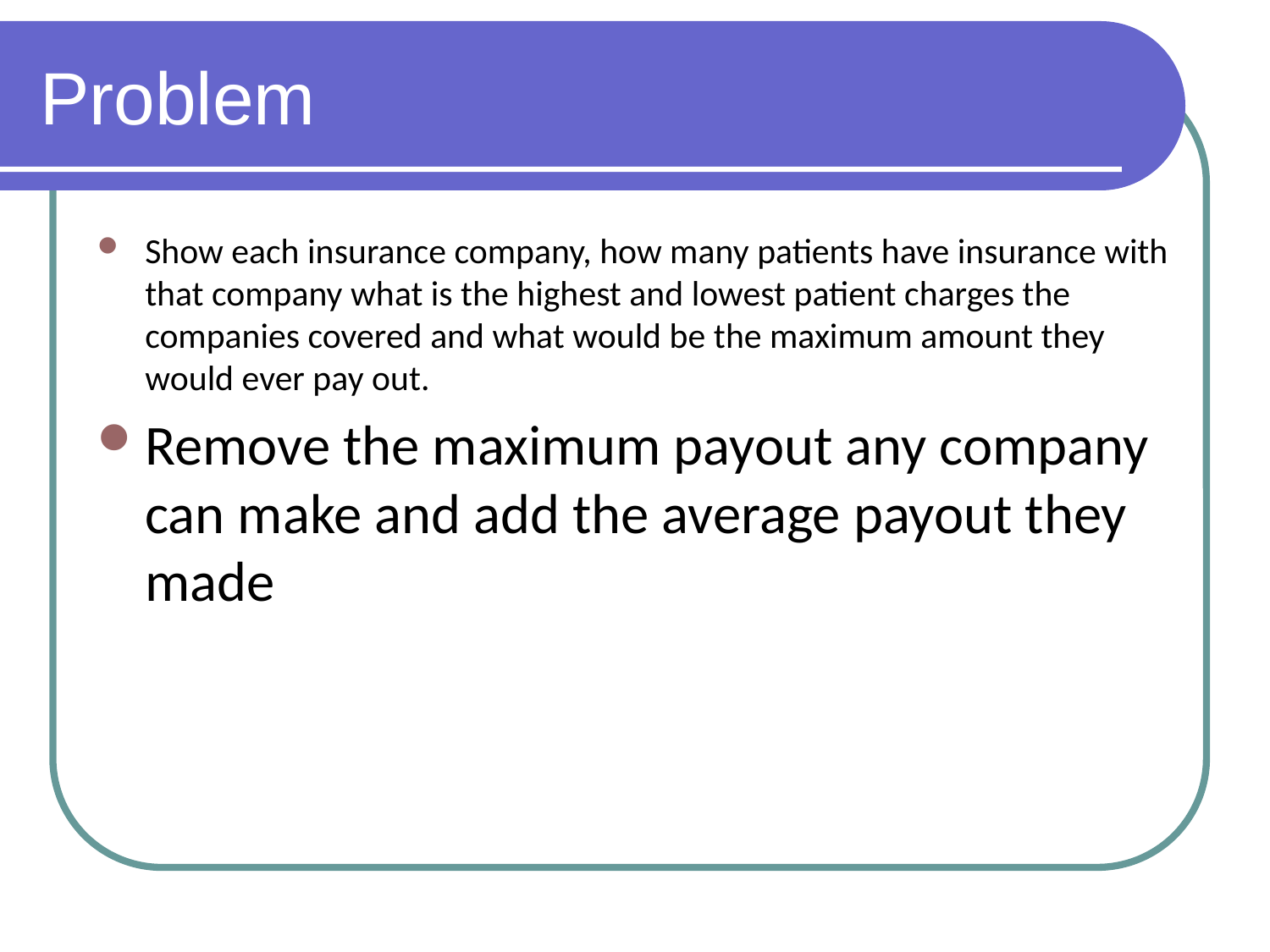

# Problem
Show each insurance company, how many patients have insurance with that company what is the highest and lowest patient charges the companies covered and what would be the maximum amount they would ever pay out.
Remove the maximum payout any company can make and add the average payout they made